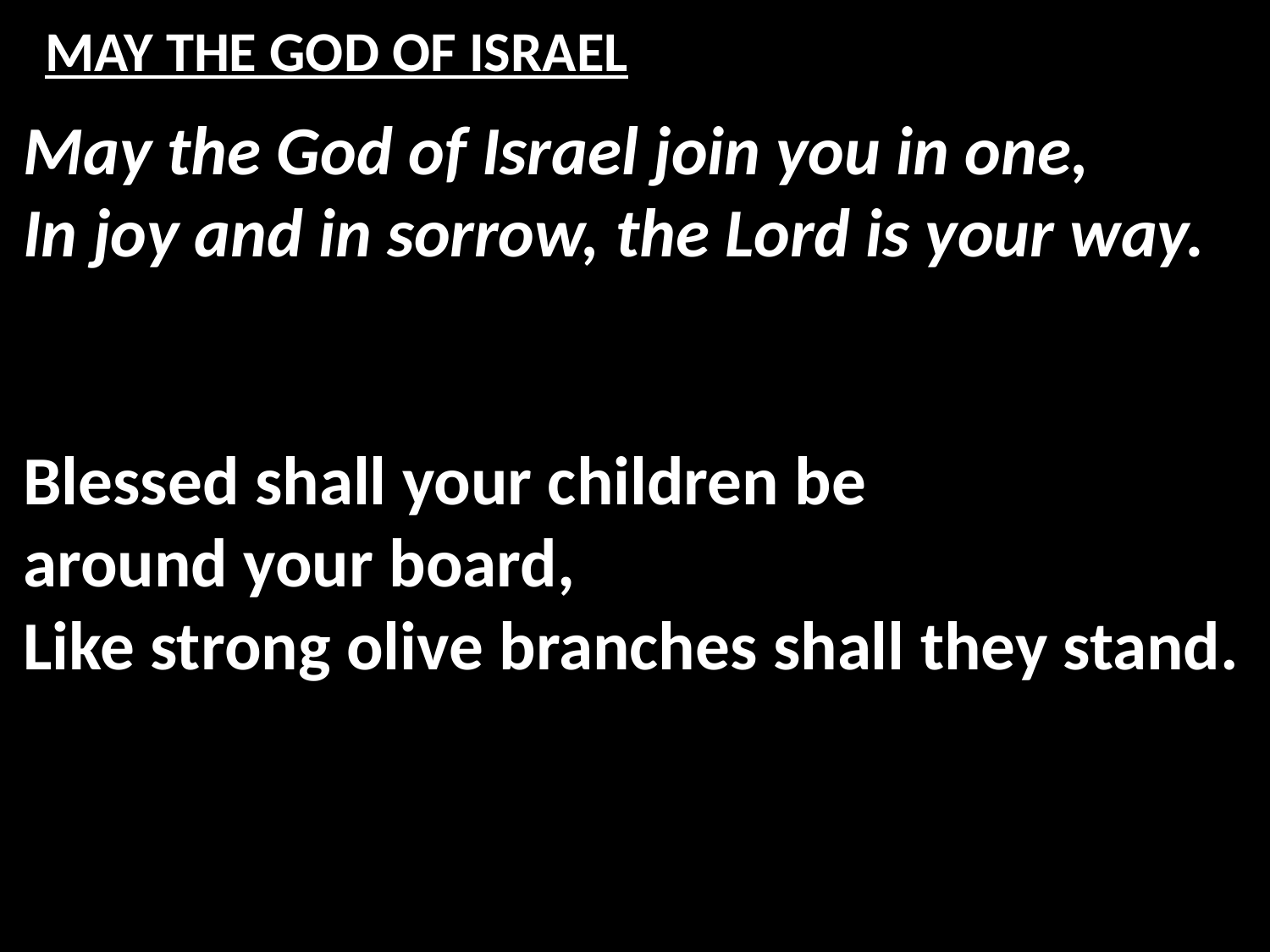

# MAY THE GOD OF ISRAEL
May the God of Israel join you in one,
In joy and in sorrow, the Lord is your way.

Blessed shall your children be
around your board,
Like strong olive branches shall they stand.